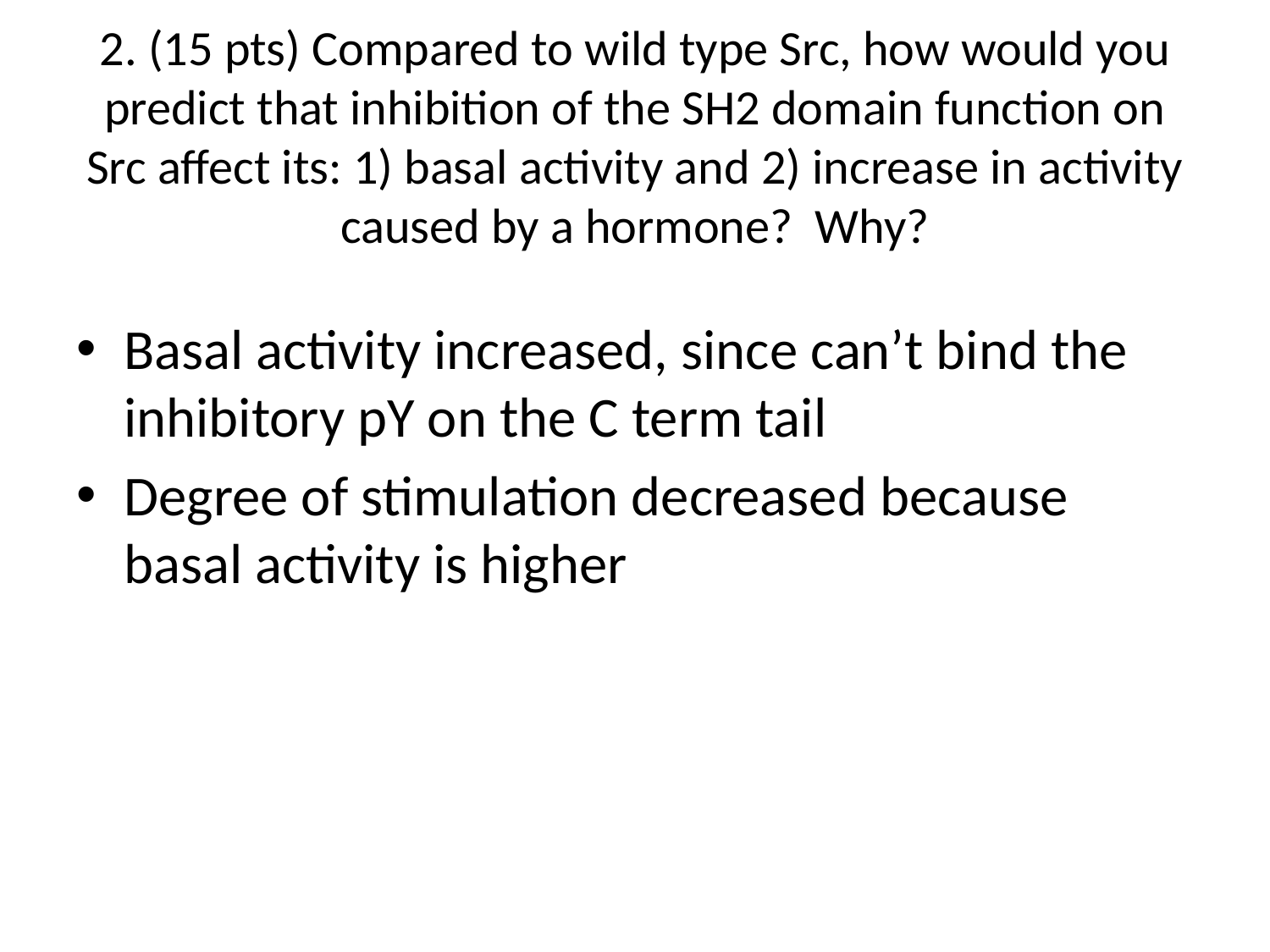

# 2. (15 pts) Compared to wild type Src, how would you predict that inhibition of the SH2 domain function on Src affect its: 1) basal activity and 2) increase in activity caused by a hormone?  Why?
Basal activity increased, since can’t bind the inhibitory pY on the C term tail
Degree of stimulation decreased because basal activity is higher